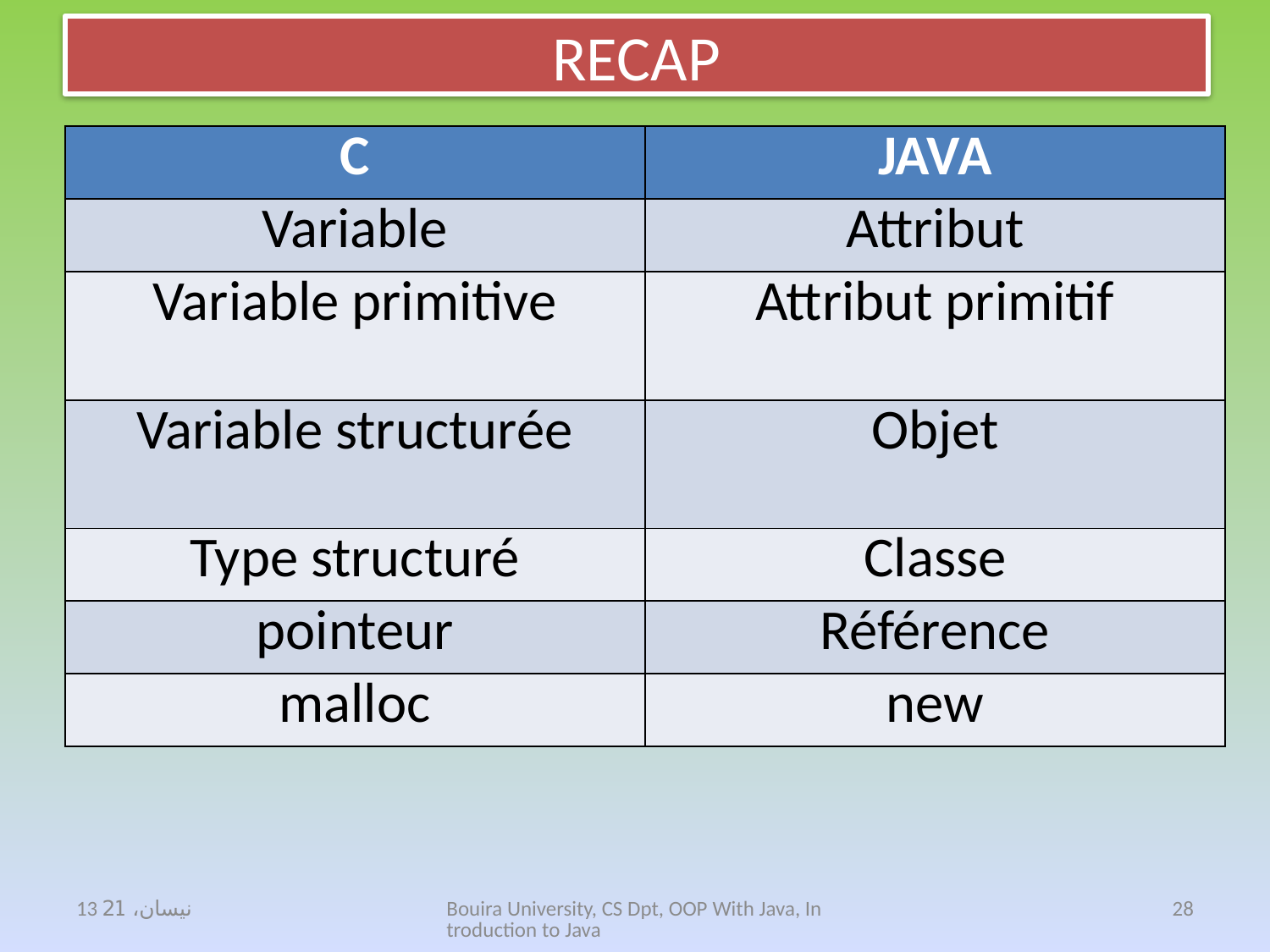

# RECAP
| C | JAVA |
| --- | --- |
| Variable | Attribut |
| Variable primitive | Attribut primitif |
| Variable structurée | Objet |
| Type structuré | Classe |
| pointeur | Référence |
| malloc | new |
13 نيسان، 21
Bouira University, CS Dpt, OOP With Java, Introduction to Java
28